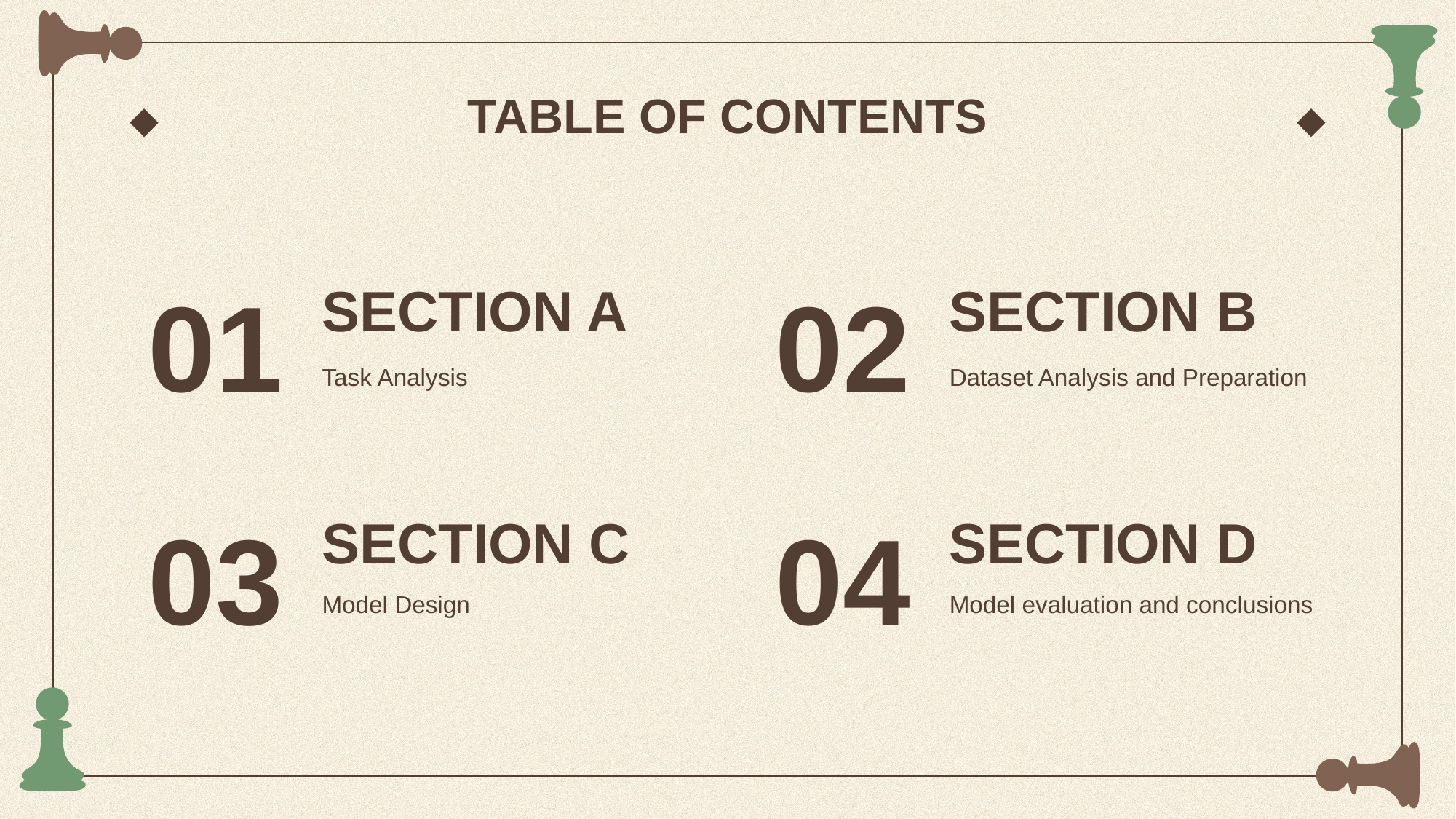

# TABLE OF CONTENTS

01
02
SECTION A
SECTION B
Task Analysis
Dataset Analysis and Preparation
03
04
SECTION C
SECTION D
Model Design
Model evaluation and conclusions